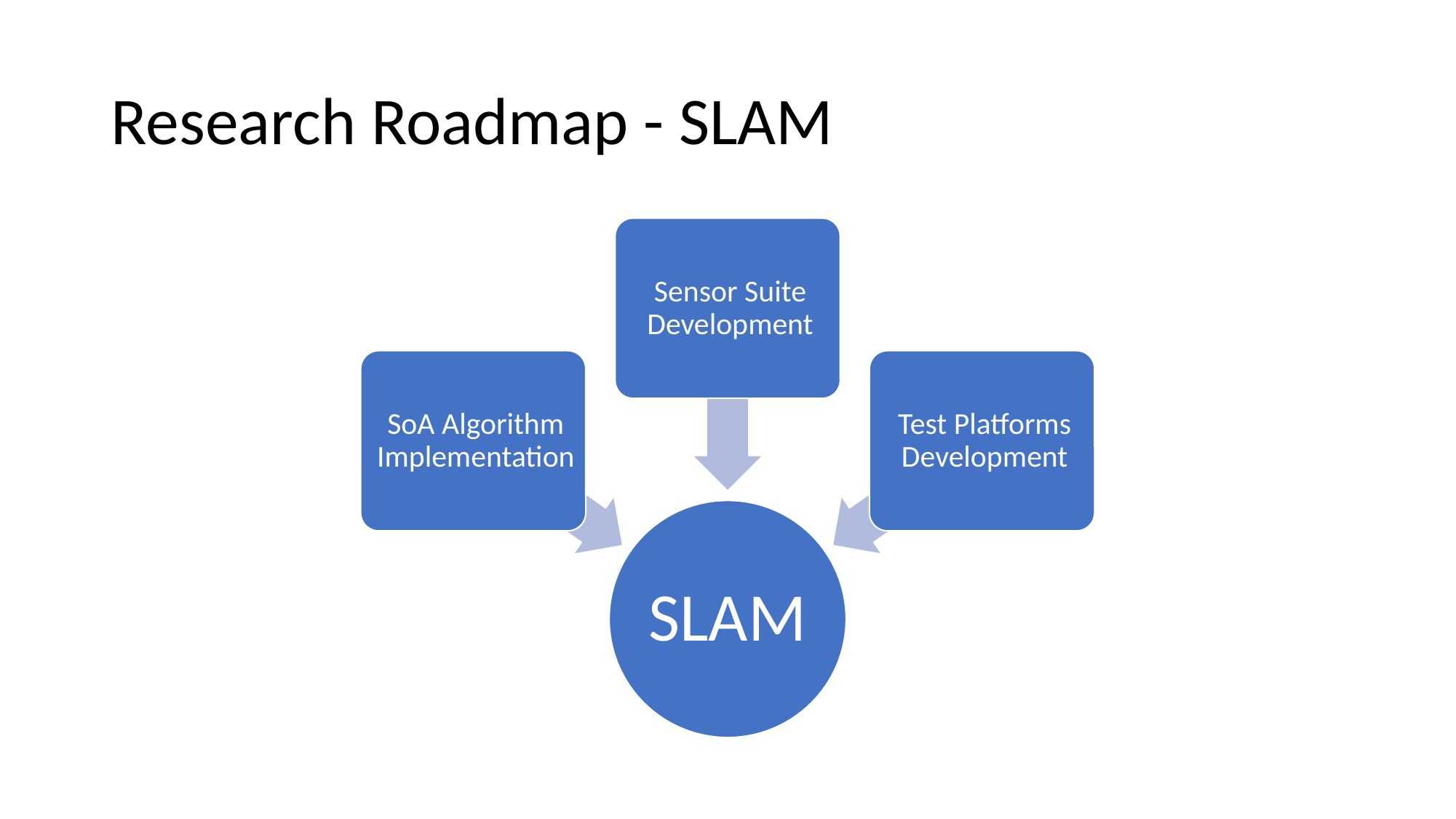

# Research Roadmap - SLAM
SLAM
SoA Algorithm Implementation
Sensor Suite Development
Test Platforms Development